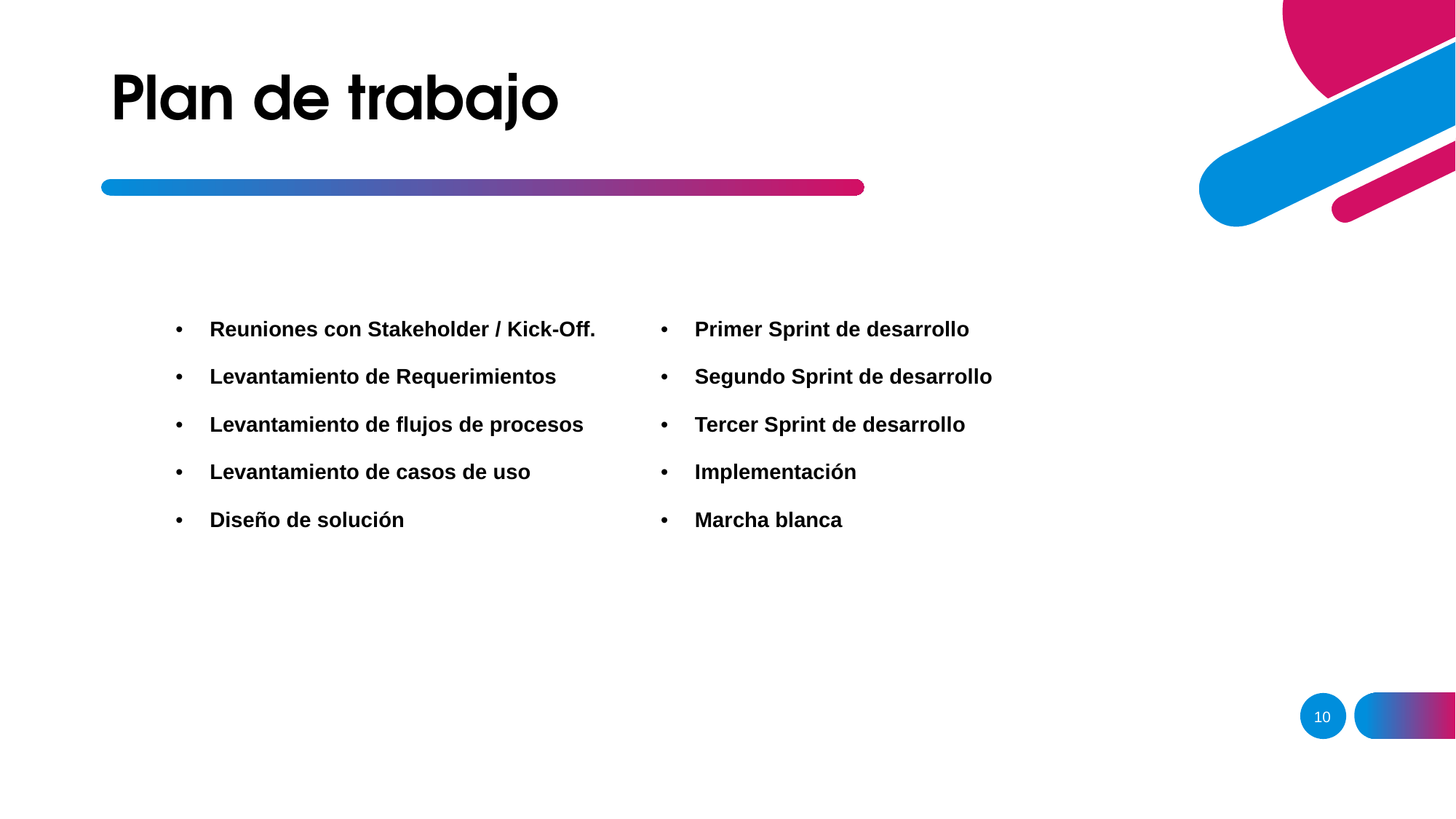

# Plan de trabajo

| Reuniones con Stakeholder / Kick-Off. Levantamiento de Requerimientos Levantamiento de flujos de procesos Levantamiento de casos de uso Diseño de solución | Primer Sprint de desarrollo Segundo Sprint de desarrollo Tercer Sprint de desarrollo Implementación Marcha blanca |
| --- | --- |

10